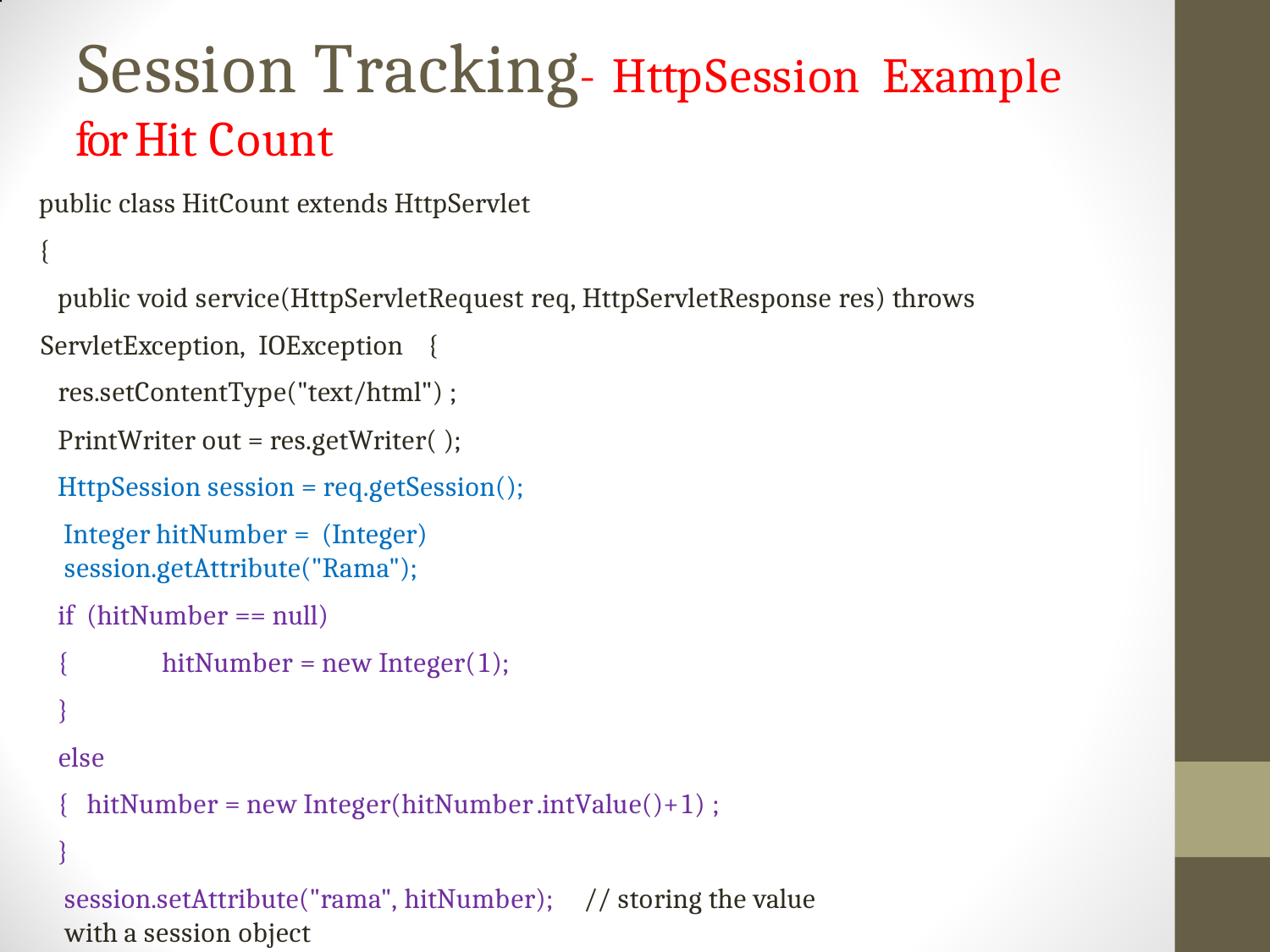

# Session Tracking- HttpSession  Example for Hit Count
public class HitCount extends HttpServlet
 {
    public void service(HttpServletRequest req, HttpServletResponse res) throws
         ServletException, IOException	{
res.setContentType("text/html") ;  PrintWriter out = res.getWriter( );  HttpSession session = req.getSession();
Integer hitNumber =  (Integer) session.getAttribute("Rama");
if (hitNumber == null)
{	hitNumber = new Integer(1);
}
else
{   hitNumber = new Integer(hitNumber .intValue()+1) ;
}
session.setAttribute("rama", hitNumber);     // storing the value with a session object